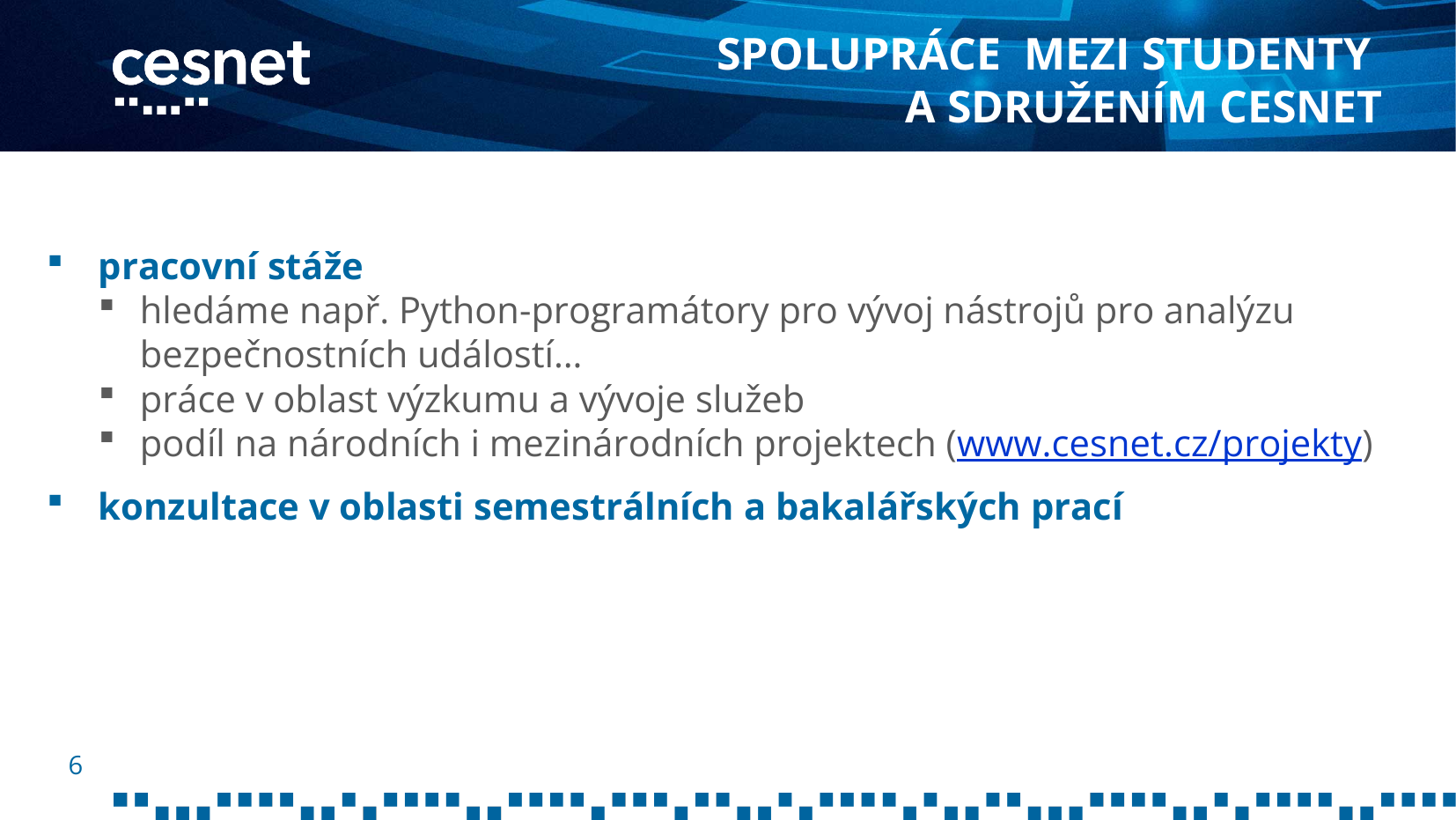

# Spolupráce  mezi Studenty a sdružením CESNET
pracovní stáže
hledáme např. Python-programátory pro vývoj nástrojů pro analýzu bezpečnostních událostí…
práce v oblast výzkumu a vývoje služeb
podíl na národních i mezinárodních projektech (www.cesnet.cz/projekty)
konzultace v oblasti semestrálních a bakalářských prací
6